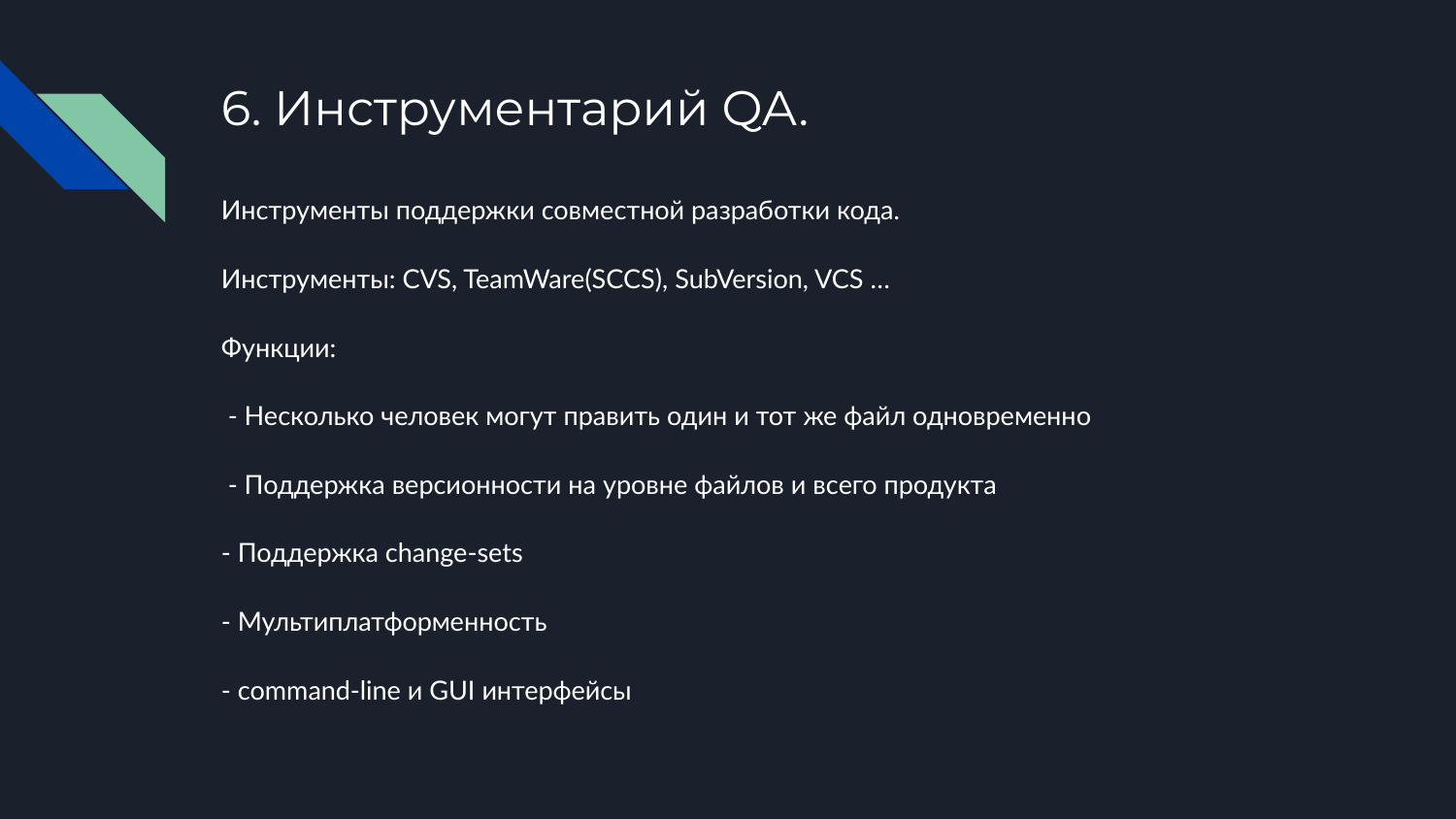

# 6. Инструментарий QA.
Инструменты поддержки совместной разработки кода.
Инструменты: CVS, TeamWare(SCCS), SubVersion, VCS …
Функции:
 - Несколько человек могут править один и тот же файл одновременно
 - Поддержка версионности на уровне файлов и всего продукта
- Поддержка change-sets
- Мультиплатформенность
- command-line и GUI интерфейсы